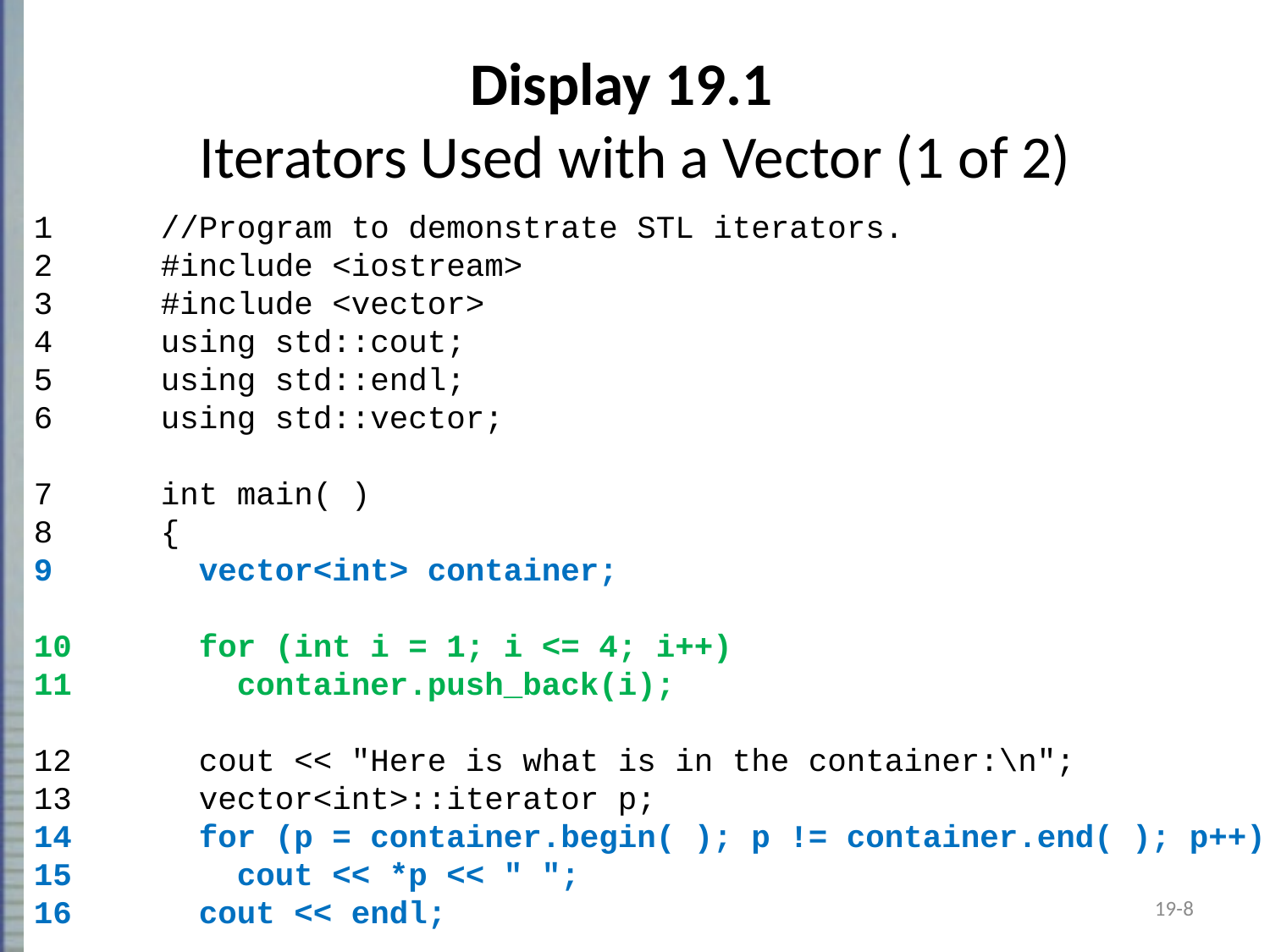

# Display 19.1 Iterators Used with a Vector (1 of 2)
1	//Program to demonstrate STL iterators.
2	#include <iostream>
3	#include <vector>
4	using std::cout;
5	using std::endl;
6	using std::vector;

7	int main( )
8	{
9	  vector<int> container;

10	  for (int i = 1; i <= 4; i++)
11	    container.push_back(i);

12	  cout << "Here is what is in the container:\n";
13	  vector<int>::iterator p;
14	  for (p = container.begin( ); p != container.end( ); p++)
15	    cout << *p << " ";
16	  cout << endl;

19-8